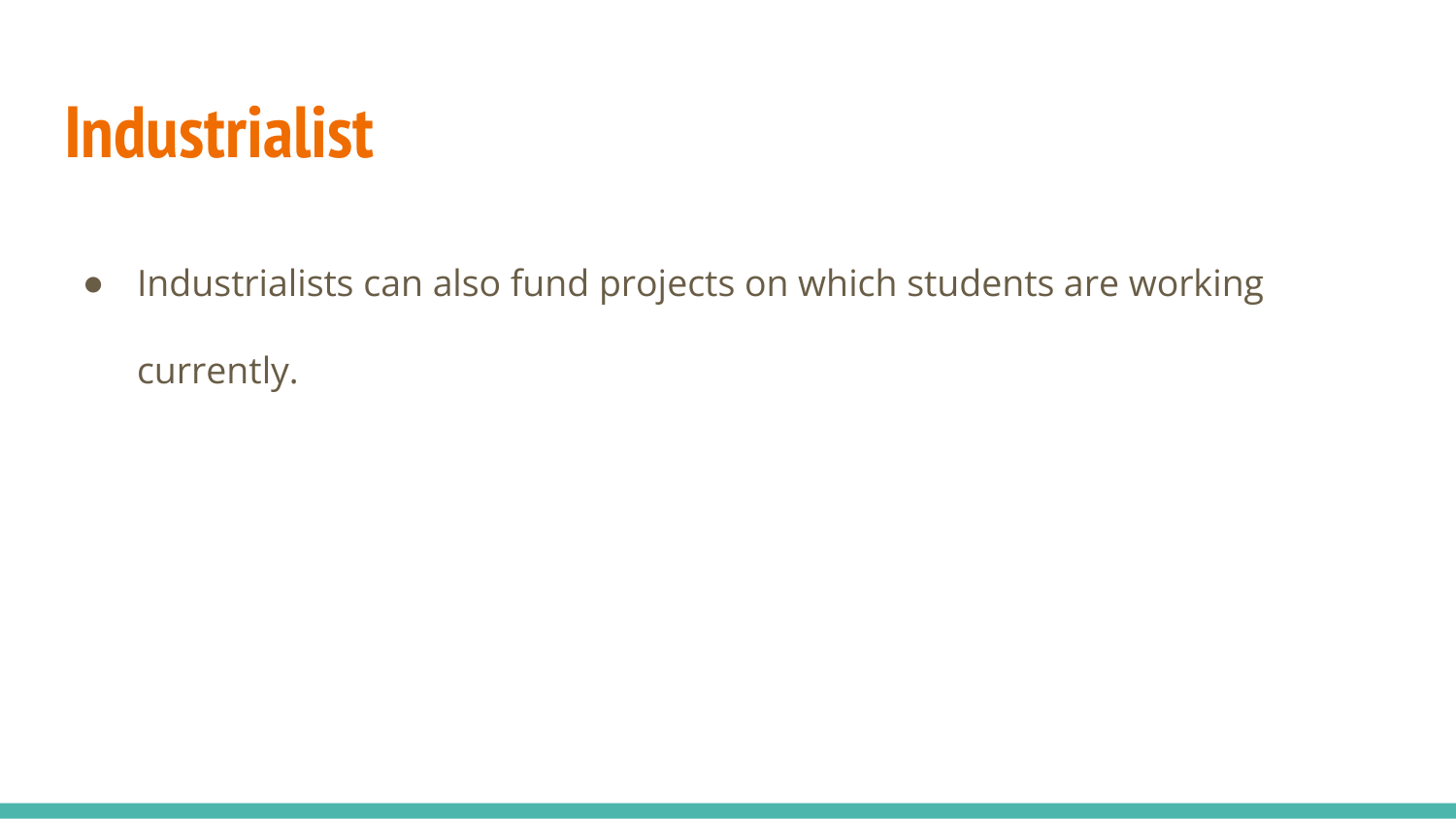

# Industrialist
Industrialists can also fund projects on which students are working currently.